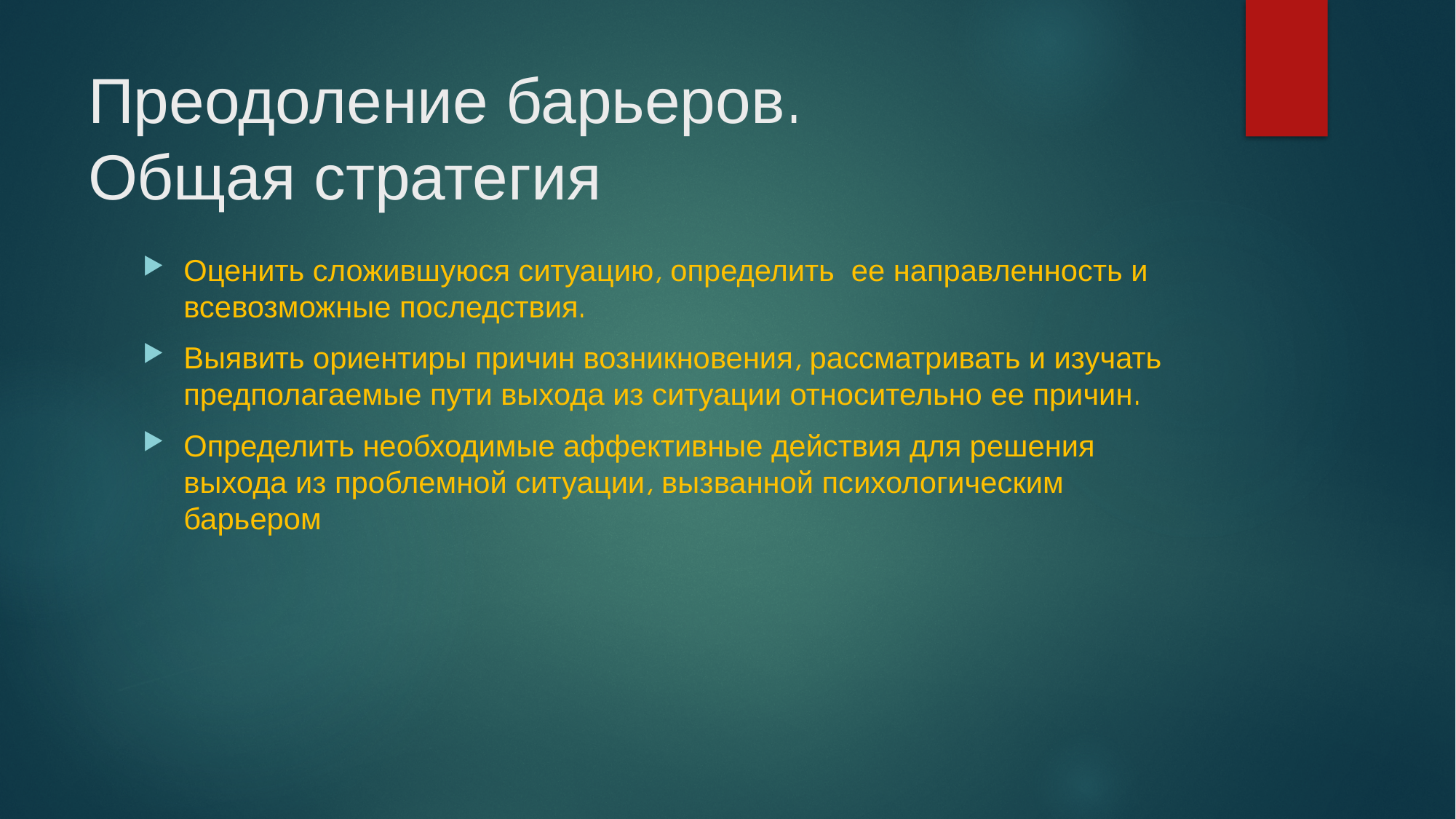

# Преодоление барьеров. Общая стратегия
Оценить сложившуюся ситуацию, определить  ее направленность и всевозможные последствия.
Выявить ориентиры причин возникновения, рассматривать и изучать предполагаемые пути выхода из ситуации относительно ее причин.
Определить необходимые аффективные действия для решения выхода из проблемной ситуации, вызванной психологическим барьером